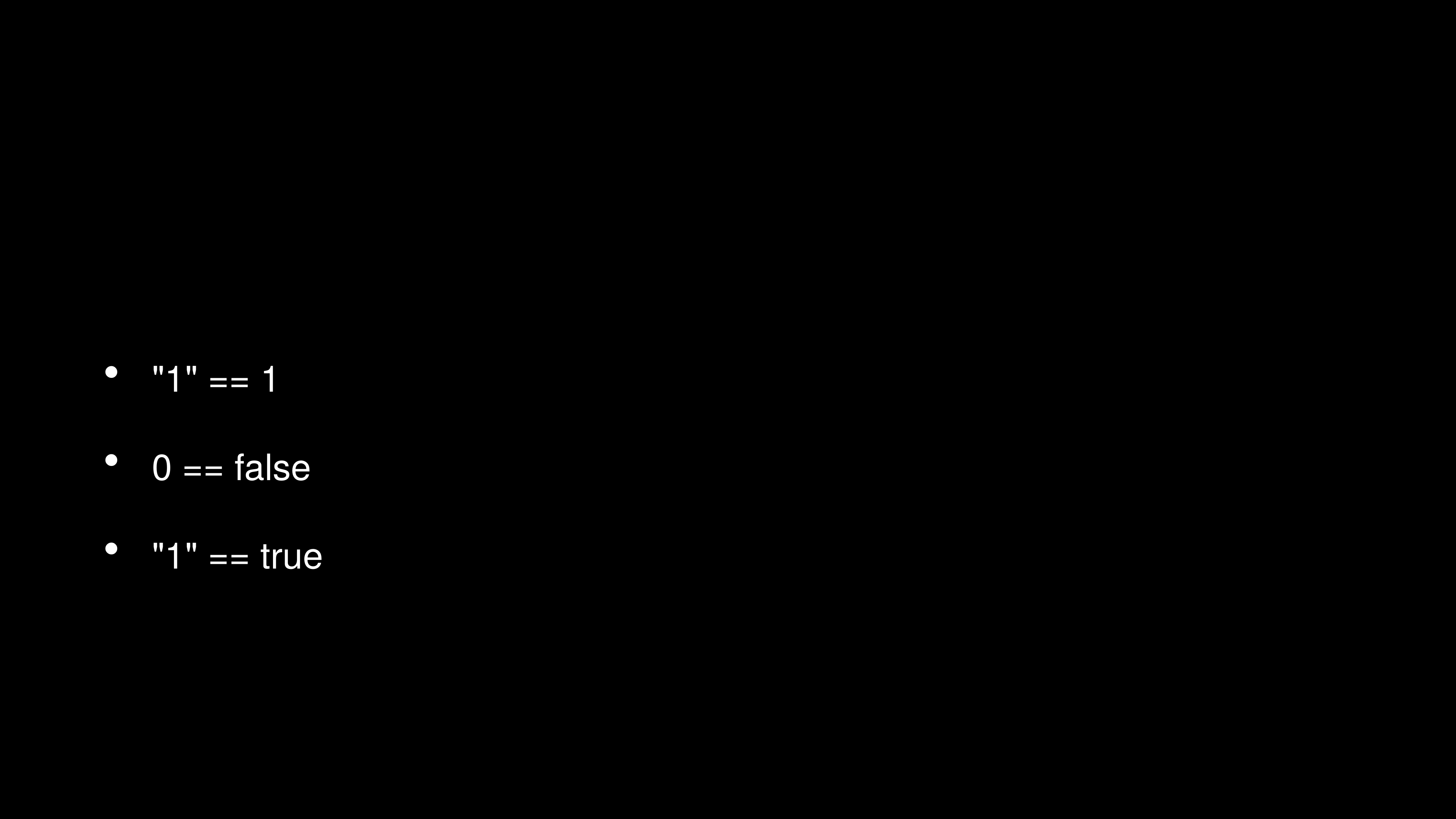

"1" == 1
 0 == false
 "1" == true